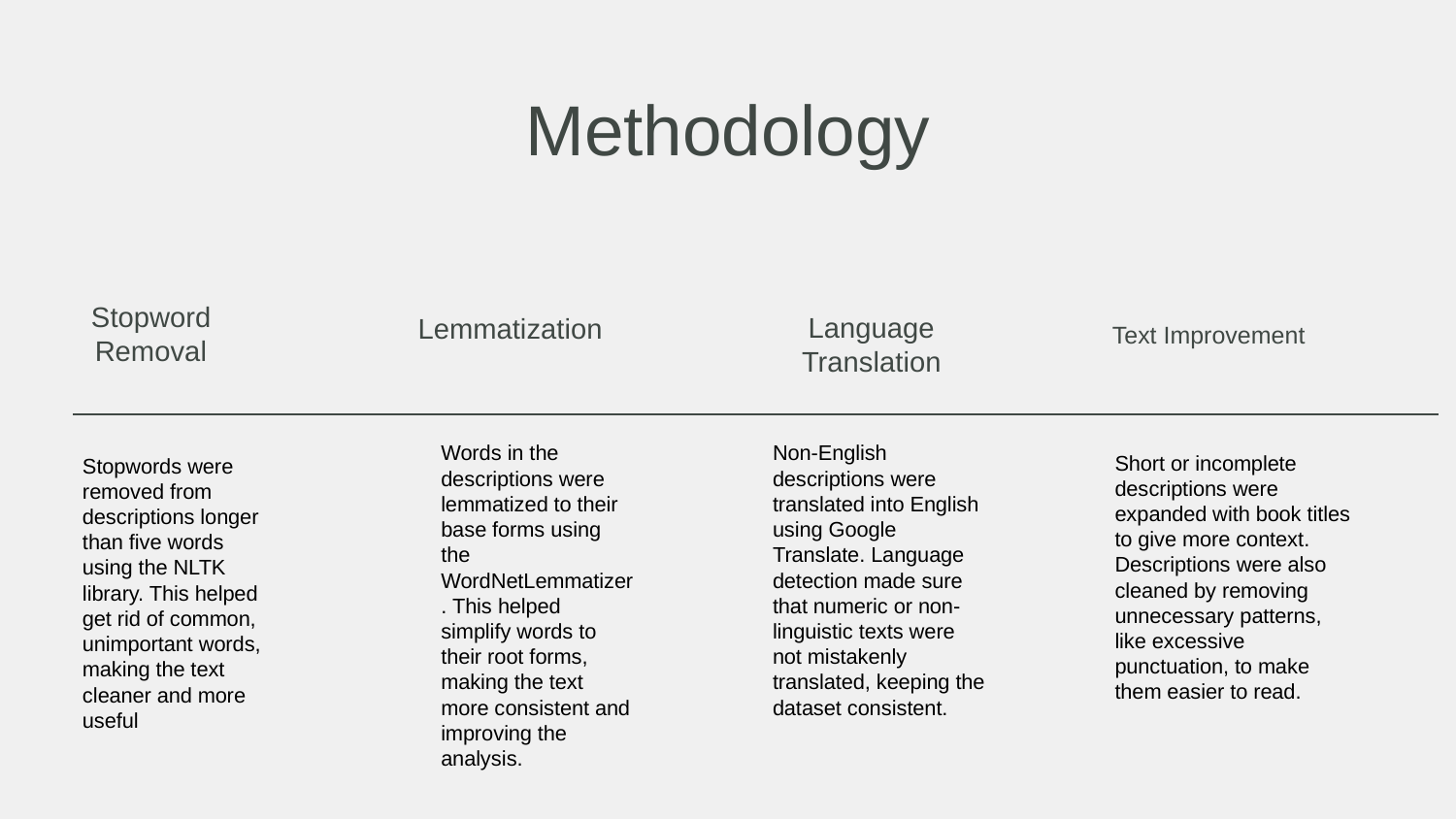

# Methodology

Stopword Removal
Language Translation
Lemmatization
Text Improvement
Words in the descriptions were lemmatized to their base forms using the WordNetLemmatizer. This helped simplify words to their root forms, making the text more consistent and improving the analysis.
Non-English descriptions were translated into English using Google Translate. Language detection made sure that numeric or non-linguistic texts were not mistakenly translated, keeping the dataset consistent.
Short or incomplete descriptions were expanded with book titles to give more context. Descriptions were also cleaned by removing unnecessary patterns, like excessive punctuation, to make them easier to read.
Stopwords were removed from descriptions longer than five words using the NLTK library. This helped get rid of common, unimportant words, making the text cleaner and more useful